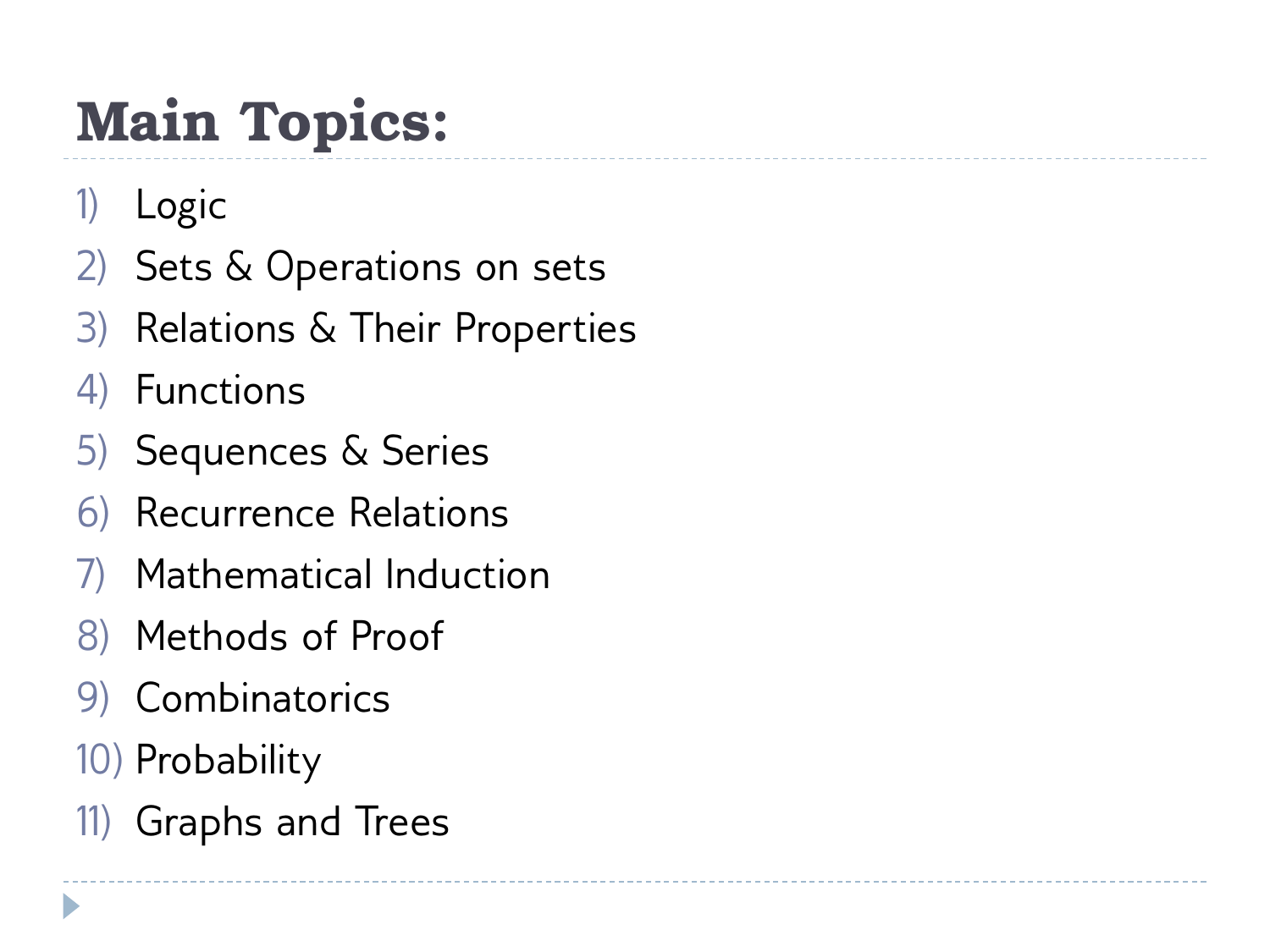

# Main Topics:
Logic
Sets & Operations on sets
Relations & Their Properties
Functions
Sequences & Series
Recurrence Relations
Mathematical Induction
Methods of Proof
Combinatorics
Probability
Graphs and Trees